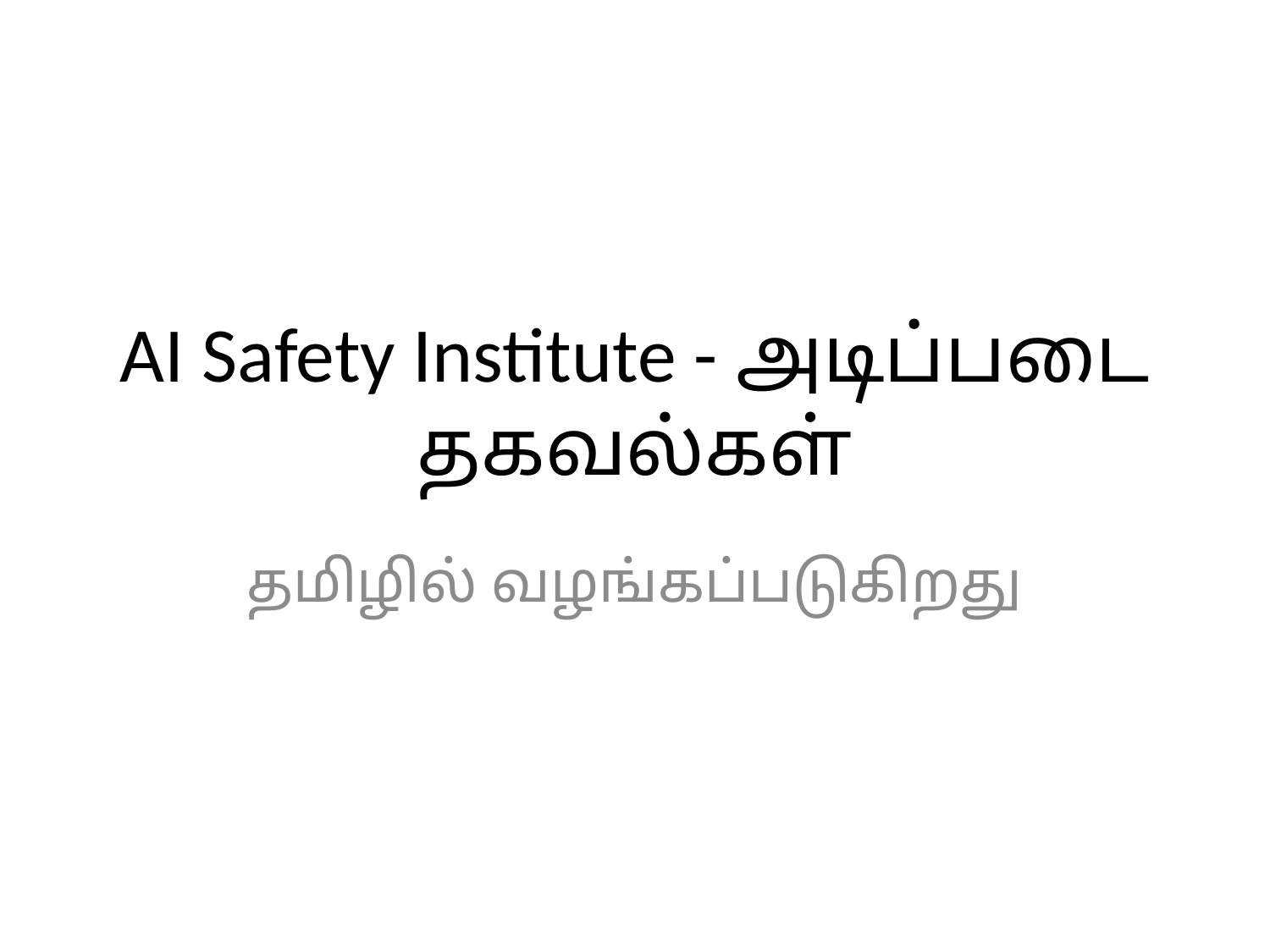

# AI Safety Institute - அடிப்படை தகவல்கள்
தமிழில் வழங்கப்படுகிறது